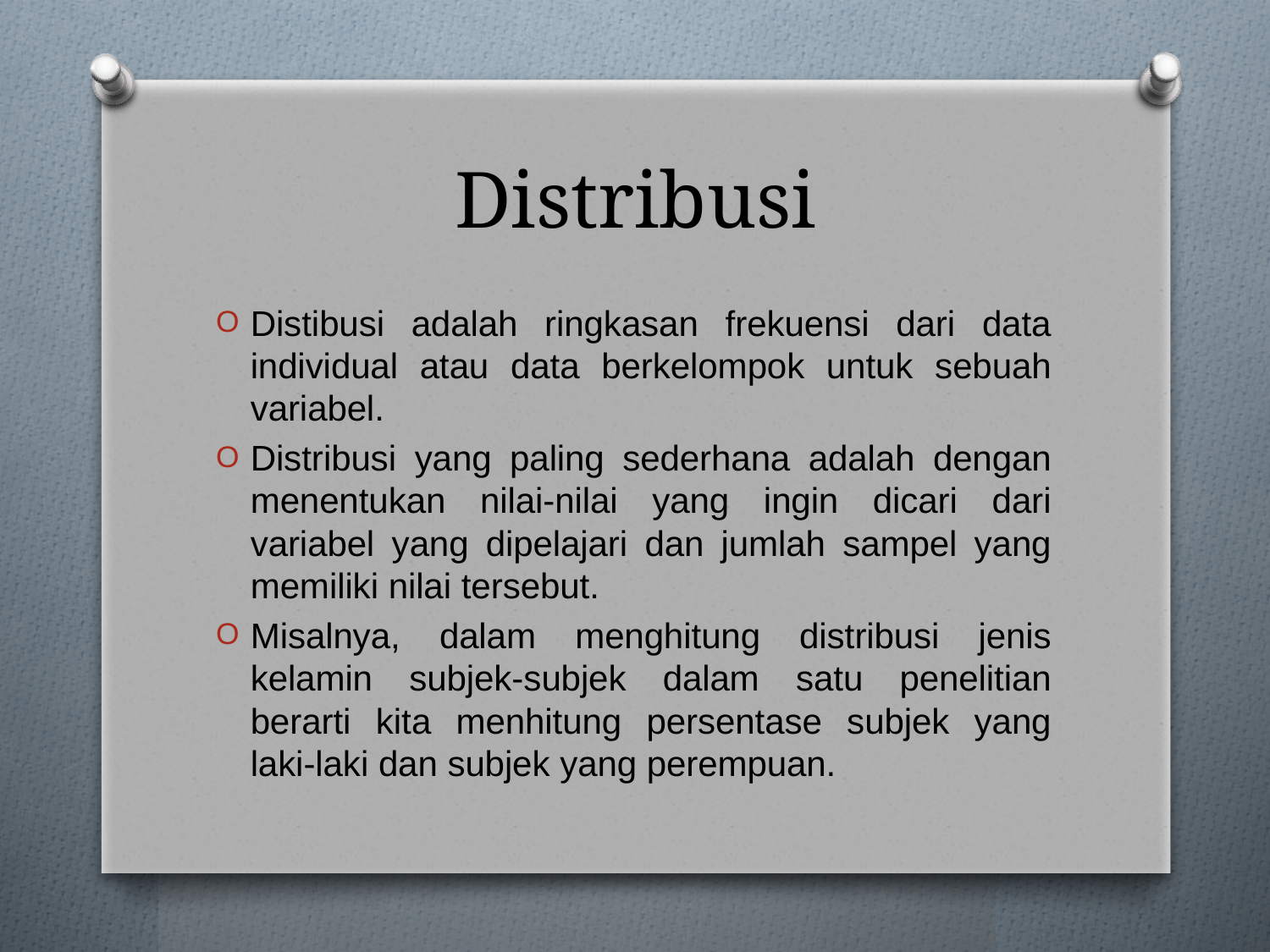

# Distribusi
Distibusi adalah ringkasan frekuensi dari data individual atau data berkelompok untuk sebuah variabel.
Distribusi yang paling sederhana adalah dengan menentukan nilai-nilai yang ingin dicari dari variabel yang dipelajari dan jumlah sampel yang memiliki nilai tersebut.
Misalnya, dalam menghitung distribusi jenis kelamin subjek-subjek dalam satu penelitian berarti kita menhitung persentase subjek yang laki-laki dan subjek yang perempuan.